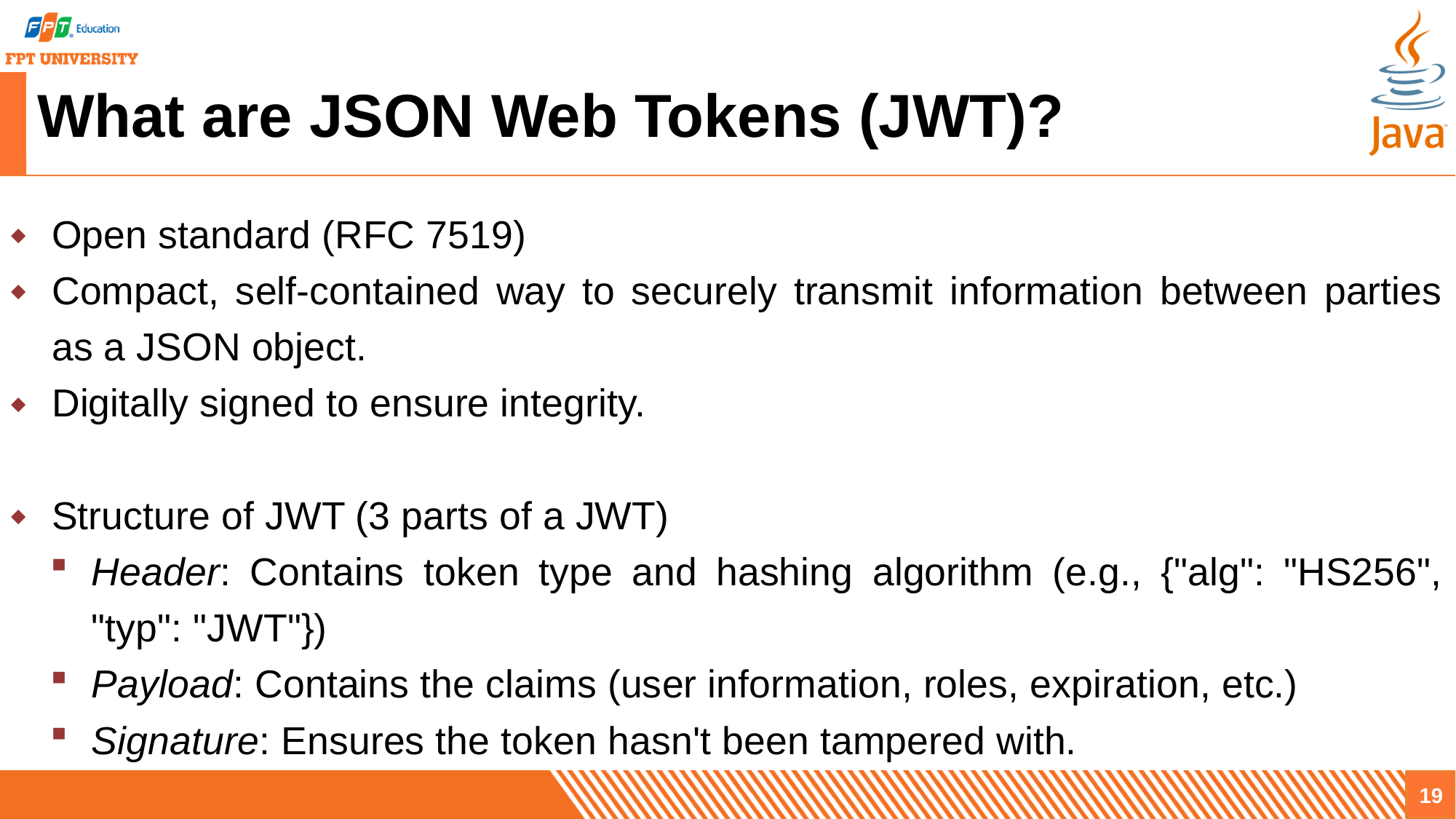

# What are JSON Web Tokens (JWT)?
Open standard (RFC 7519)
Compact, self-contained way to securely transmit information between parties as a JSON object.
Digitally signed to ensure integrity.

Structure of JWT (3 parts of a JWT)
Header: Contains token type and hashing algorithm (e.g., {"alg": "HS256", "typ": "JWT"})
Payload: Contains the claims (user information, roles, expiration, etc.)
Signature: Ensures the token hasn't been tampered with.
19